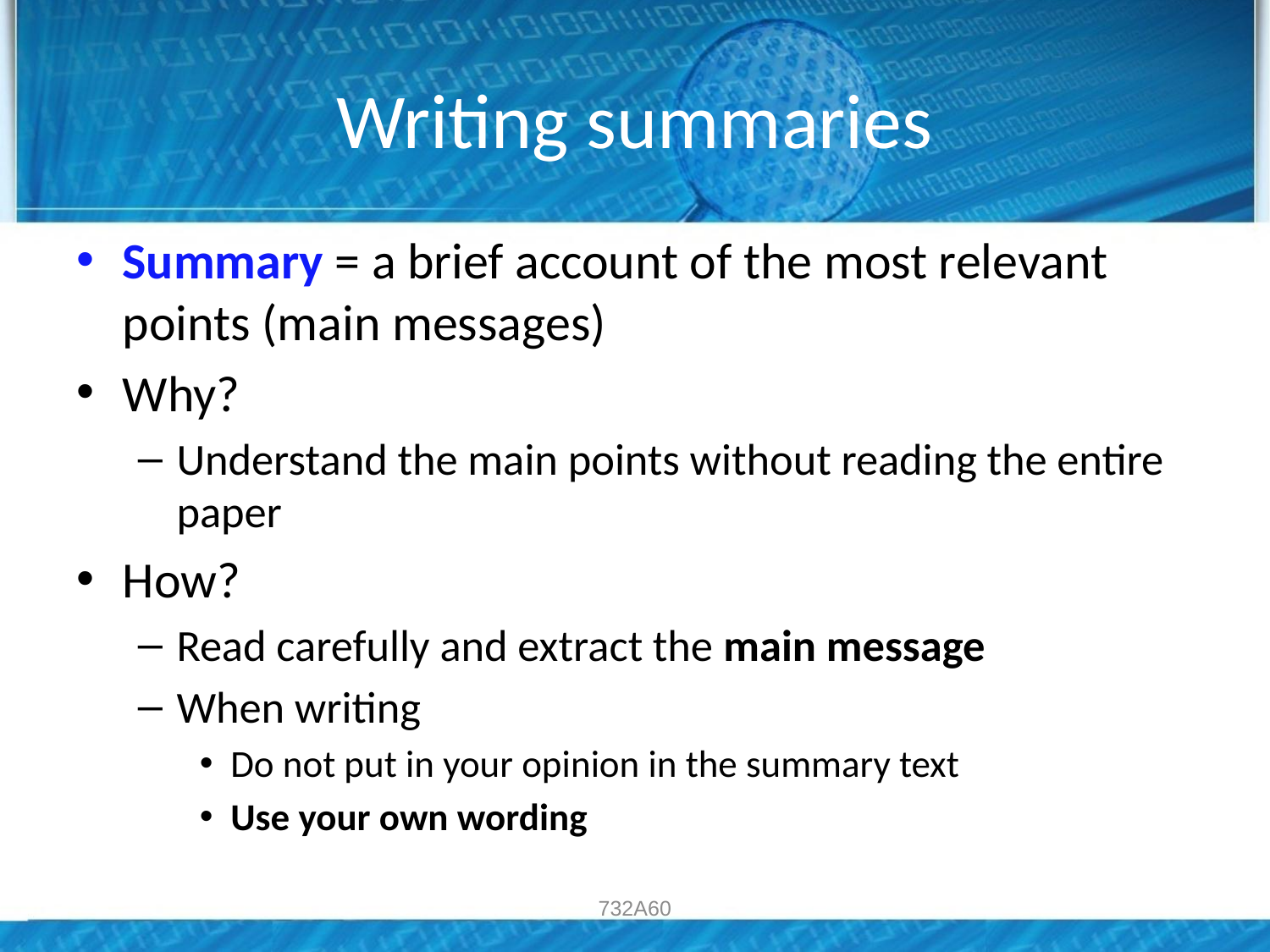

# Writing summaries
Summary = a brief account of the most relevant points (main messages)
Why?
Understand the main points without reading the entire paper
How?
Read carefully and extract the main message
When writing
Do not put in your opinion in the summary text
Use your own wording

732A60